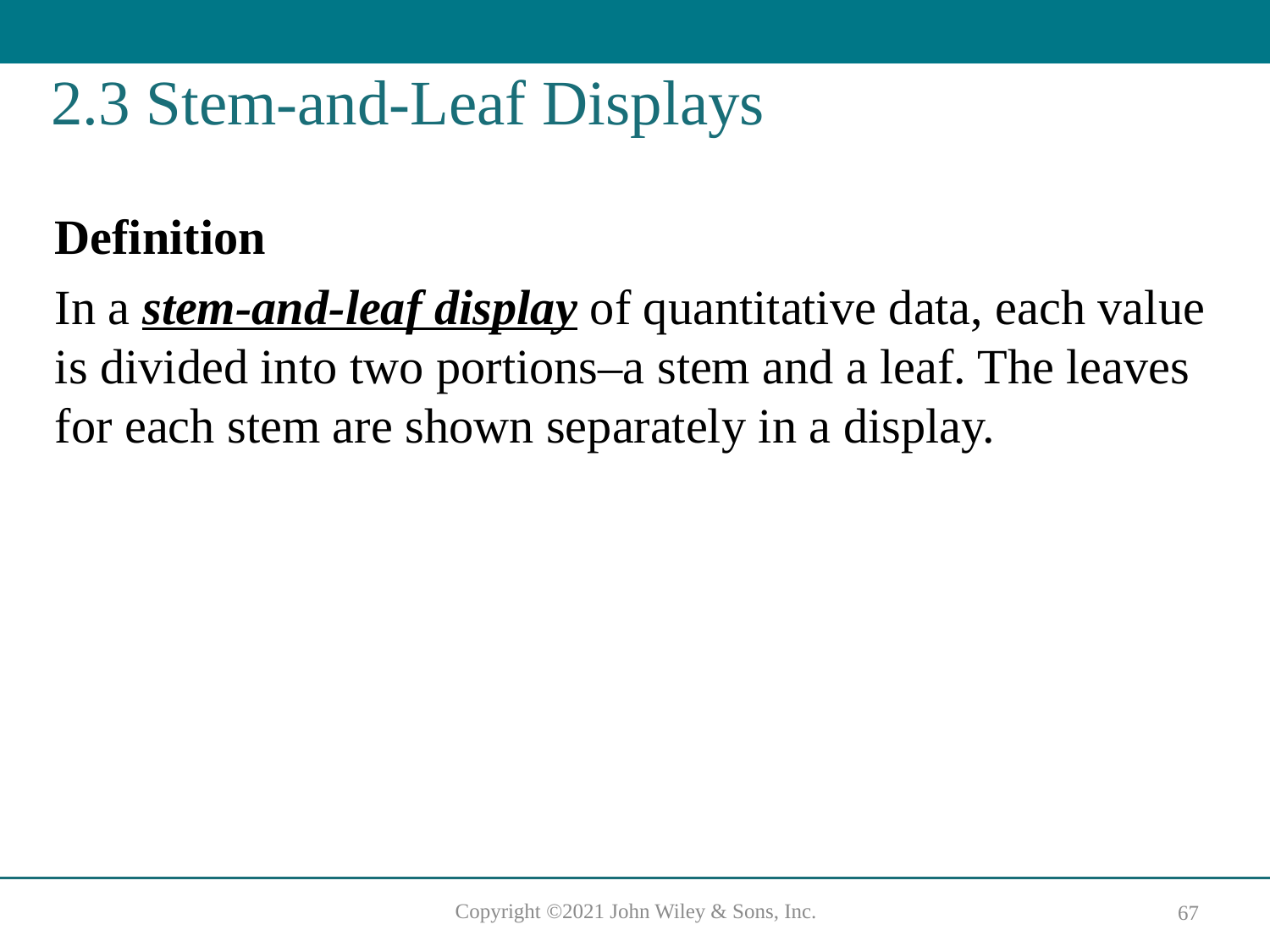

# 2.3 Stem-and-Leaf Displays
Definition
In a stem-and-leaf display of quantitative data, each value is divided into two portions–a stem and a leaf. The leaves for each stem are shown separately in a display.